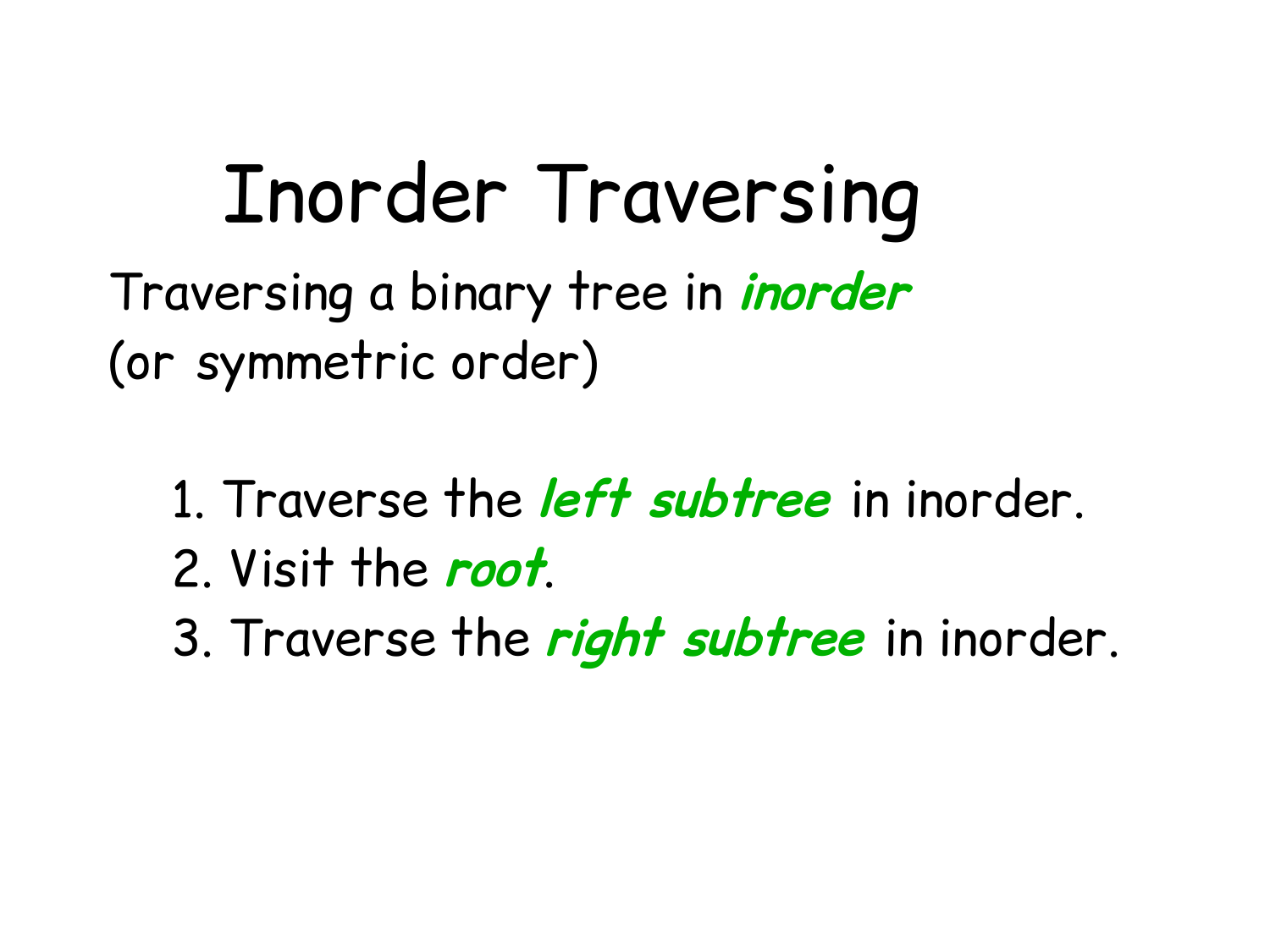

# Inorder Traversing
Traversing a binary tree in inorder
(or symmetric order)

1. Traverse the left subtree in inorder.
2. Visit the root.
3. Traverse the right subtree in inorder.